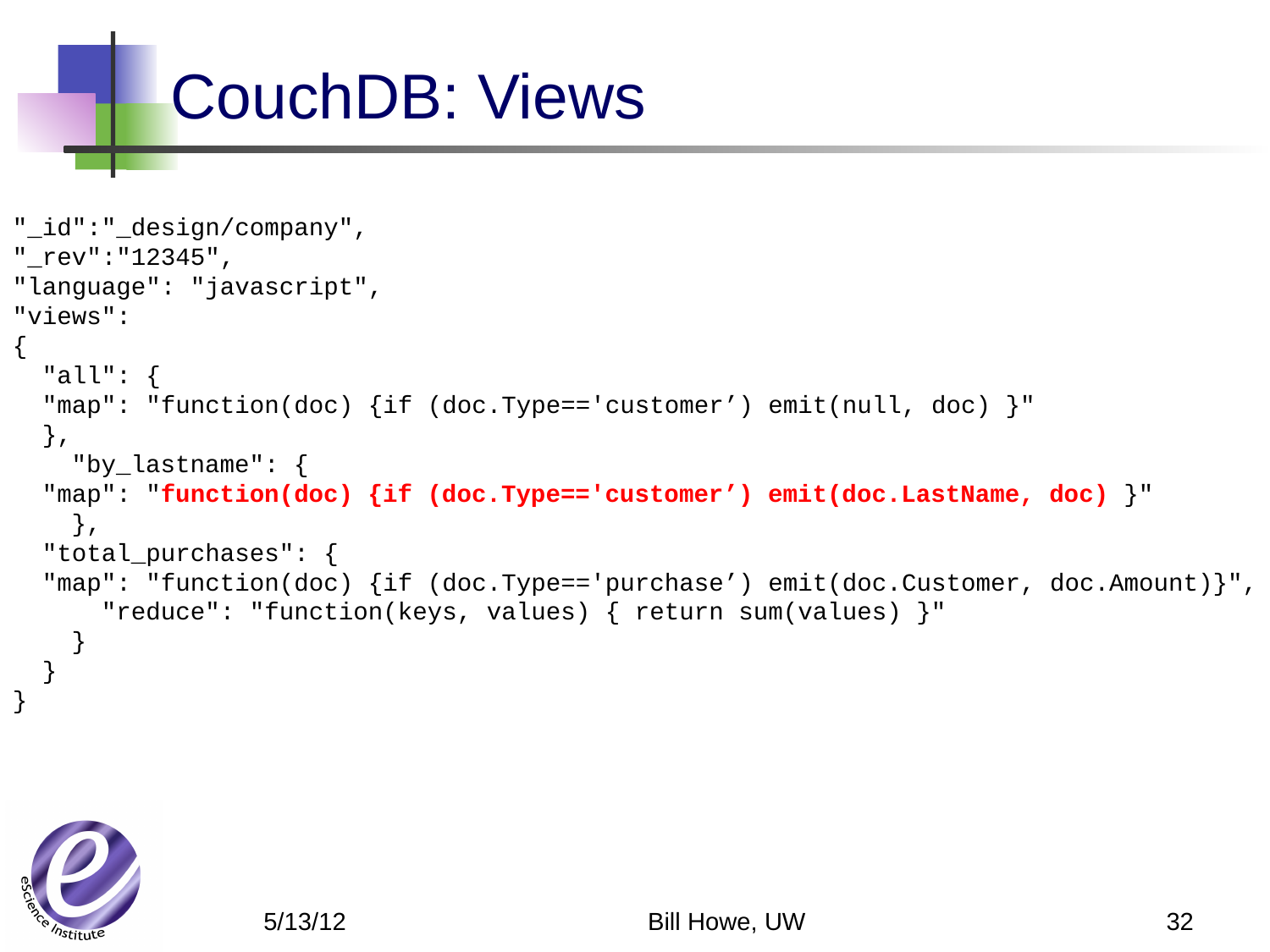

# CouchDB: Views
"_id":"_design/company",
"_rev":"12345",
"language": "javascript",
"views":
{
  "all": {
  "map": "function(doc) {if (doc.Type=='customer’) emit(null, doc) }"
  },
    "by_lastname": {
  "map": "function(doc) {if (doc.Type=='customer’) emit(doc.LastName, doc) }"
    },
  "total_purchases": {
  "map": "function(doc) {if (doc.Type=='purchase’) emit(doc.Customer, doc.Amount)}",
      "reduce": "function(keys, values) { return sum(values) }"
    }
  }
}
Bill Howe, UW
32
5/13/12